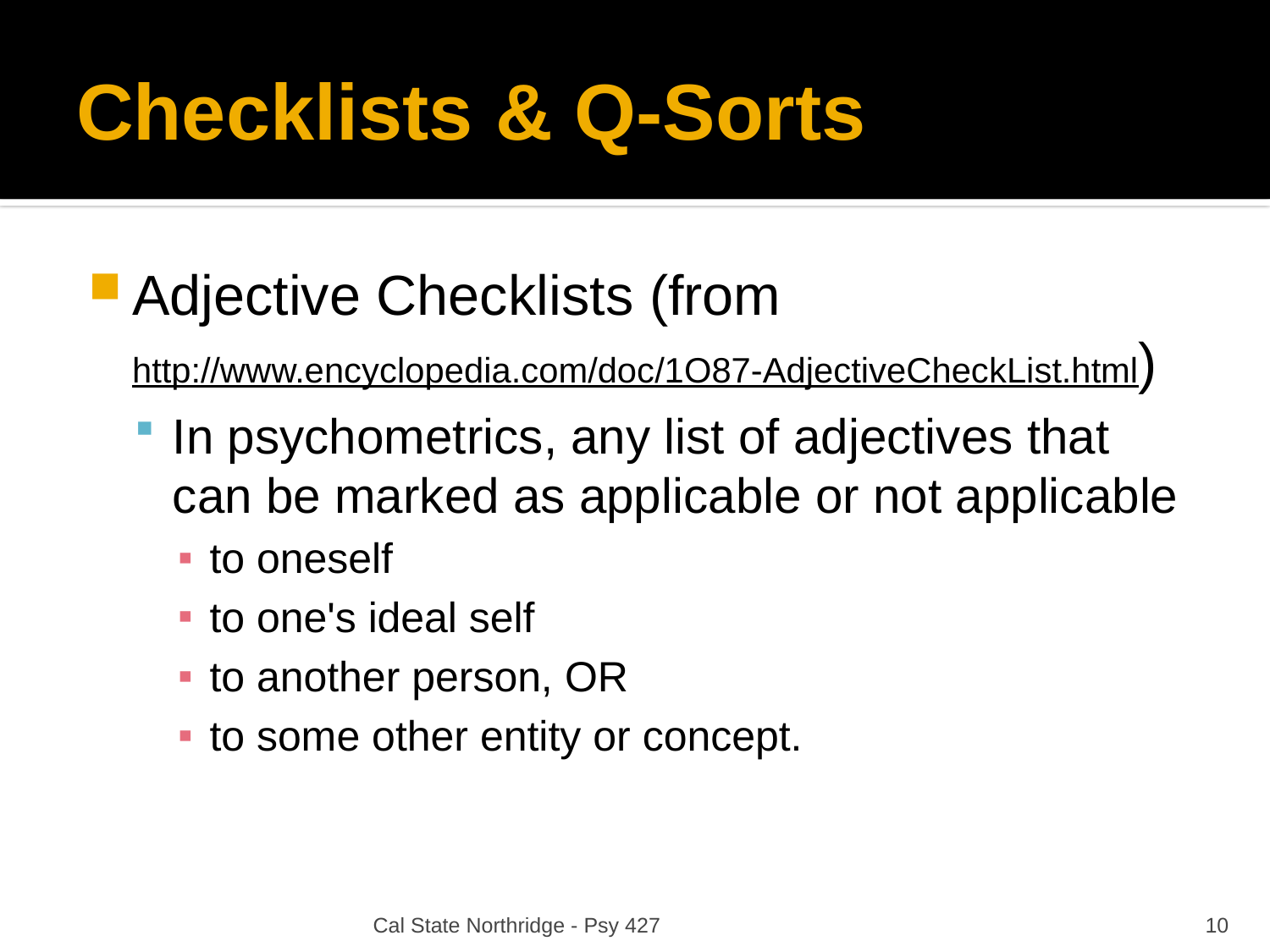

# Checklists & Q-Sorts
Adjective Checklists (from http://www.encyclopedia.com/doc/1O87-AdjectiveCheckList.html)
In psychometrics, any list of adjectives that can be marked as applicable or not applicable
to oneself
to one's ideal self
to another person, OR
to some other entity or concept.
Cal State Northridge - Psy 427
10